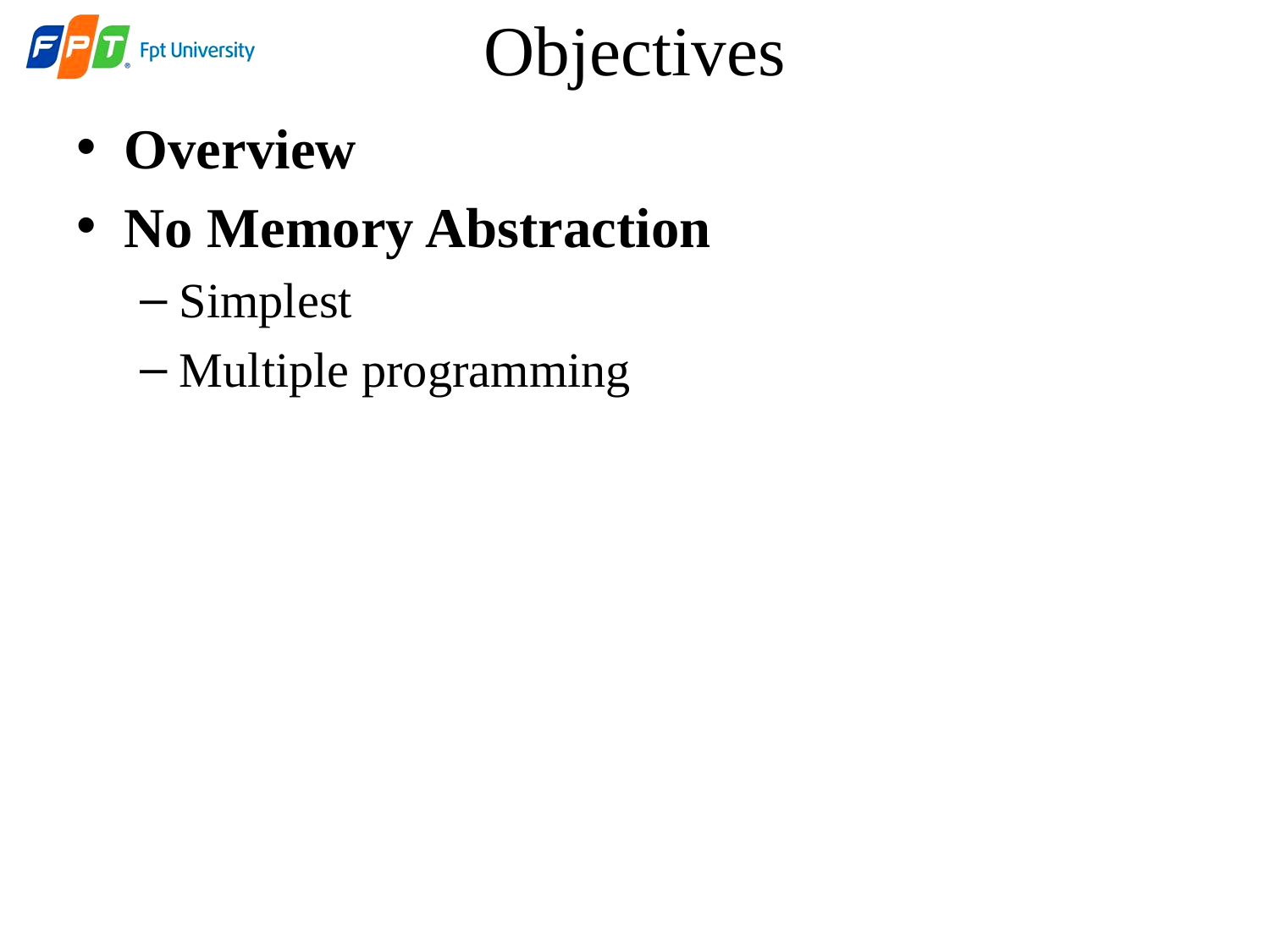

# Objectives
Overview
No Memory Abstraction
Simplest
Multiple programming